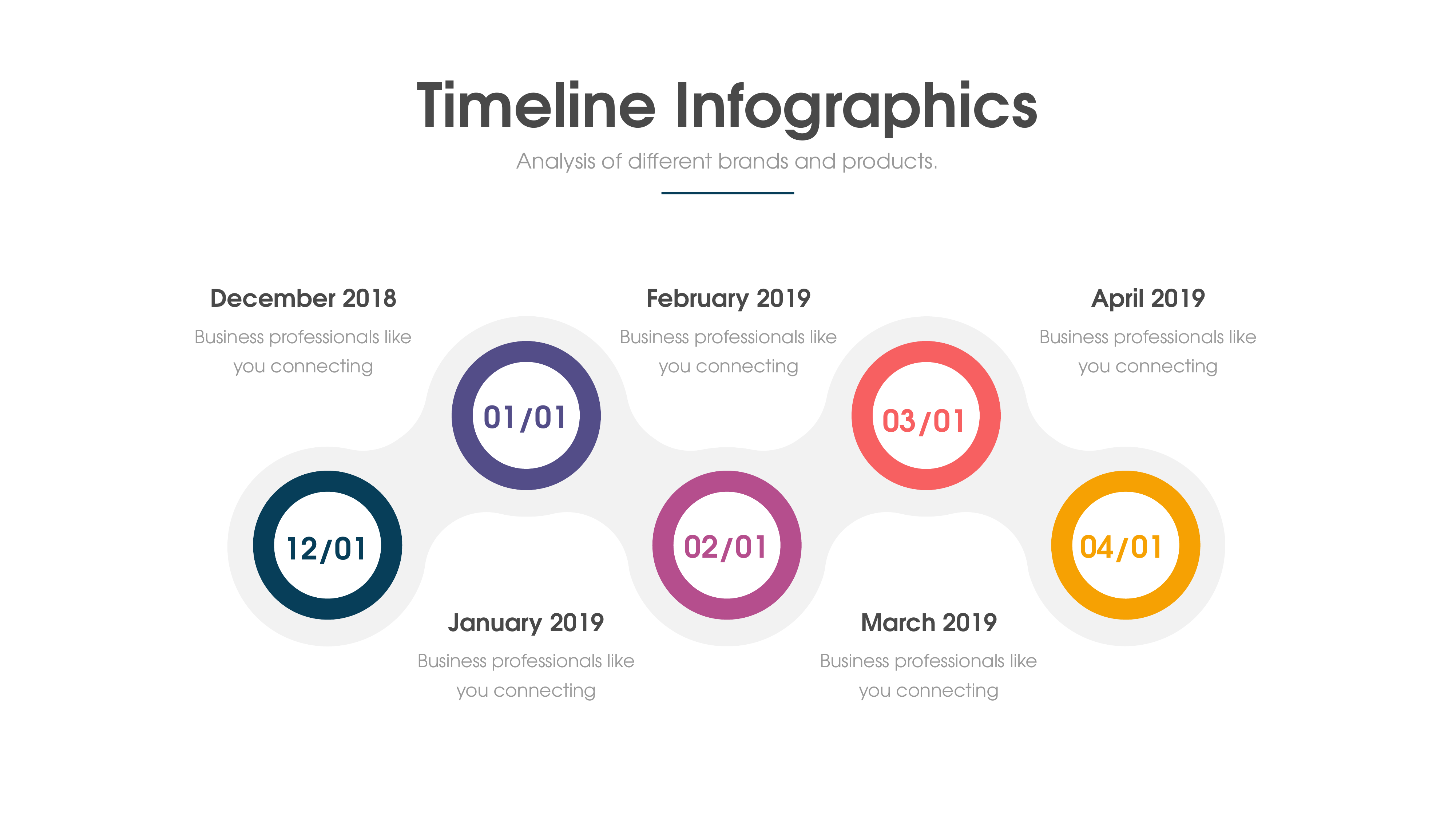

Timeline Infographics
Analysis of different brands and products.

December 2018
February 2019
April 2019

Business professionals like you connecting
Business professionals like you connecting
Business professionals like you connecting

01/01
03/01

02/01
04/01
12/01
January 2019
March 2019
Business professionals like you connecting
Business professionals like you connecting